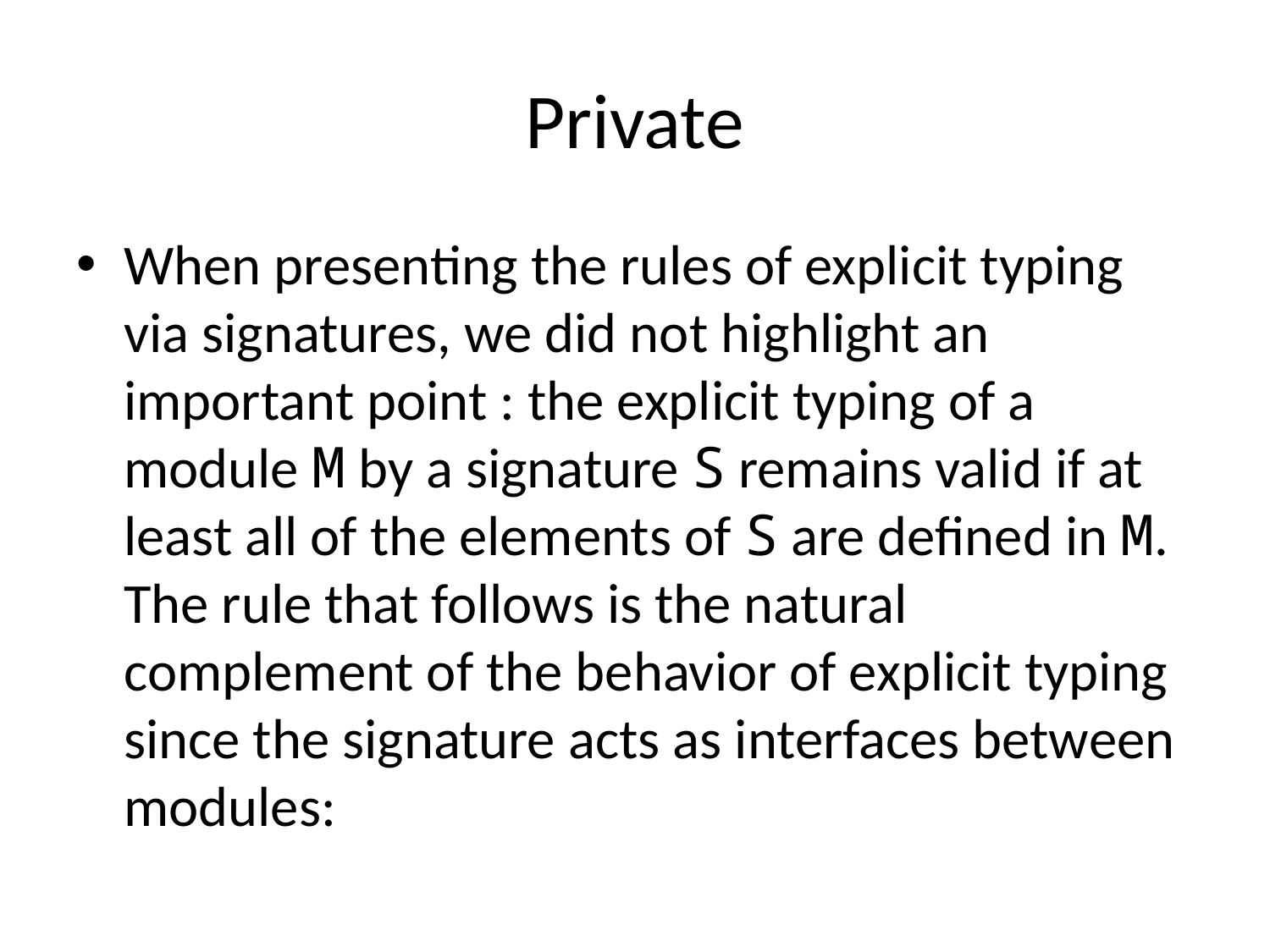

# Private
When presenting the rules of explicit typing via signatures, we did not highlight an important point : the explicit typing of a module M by a signature S remains valid if at least all of the elements of S are defined in M. The rule that follows is the natural complement of the behavior of explicit typing since the signature acts as interfaces between modules: